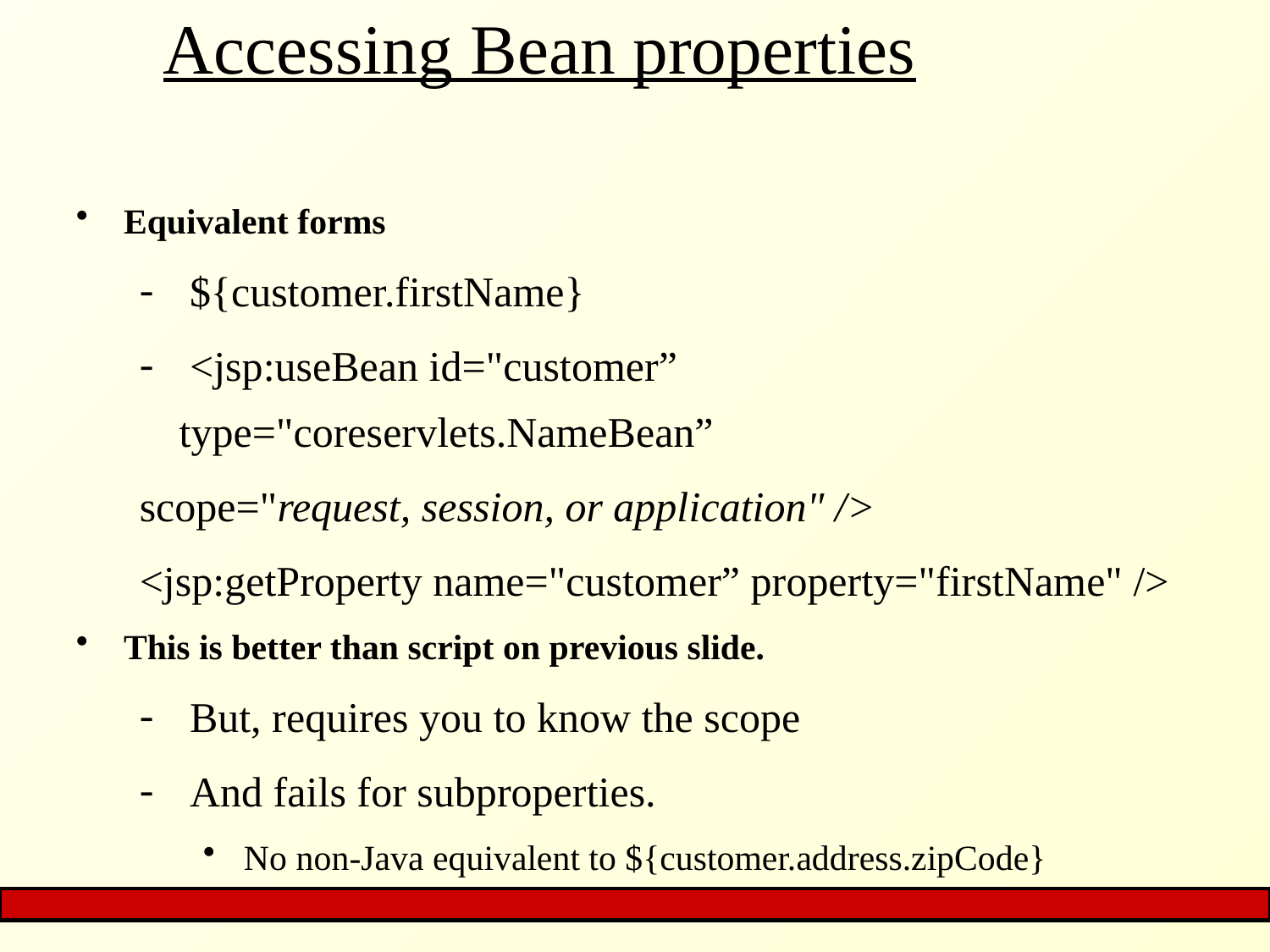

# Accessing Bean properties
Equivalent forms
 ${customer.firstName}
 <jsp:useBean id="customer” type="coreservlets.NameBean”
scope="request, session, or application" />
<jsp:getProperty name="customer” property="firstName" />
This is better than script on previous slide.
 But, requires you to know the scope
 And fails for subproperties.
 No non-Java equivalent to ${customer.address.zipCode}